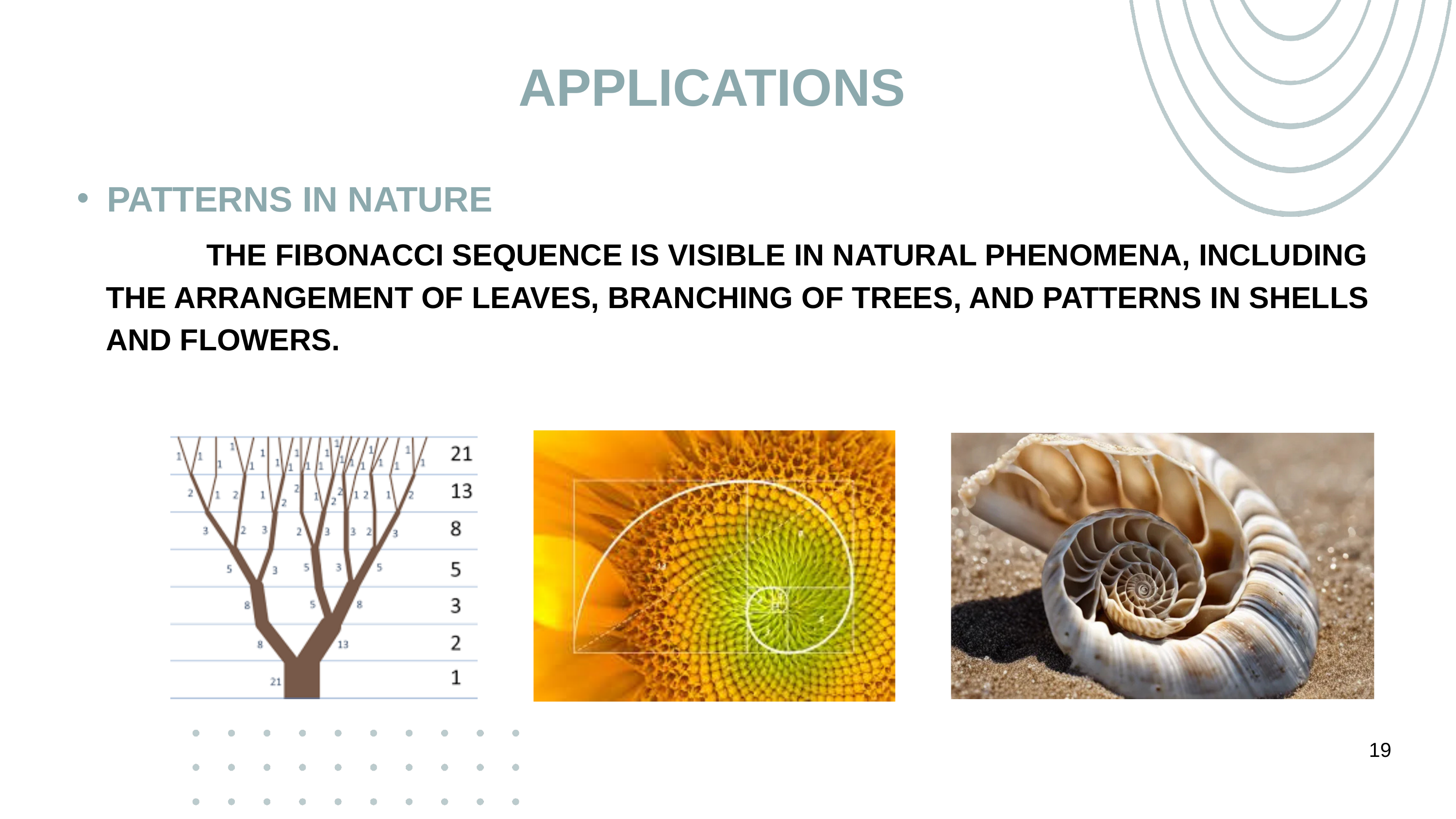

APPLICATIONS
PATTERNS IN NATURE
            THE FIBONACCI SEQUENCE IS VISIBLE IN NATURAL PHENOMENA, INCLUDING THE ARRANGEMENT OF LEAVES, BRANCHING OF TREES, AND PATTERNS IN SHELLS AND FLOWERS.

19